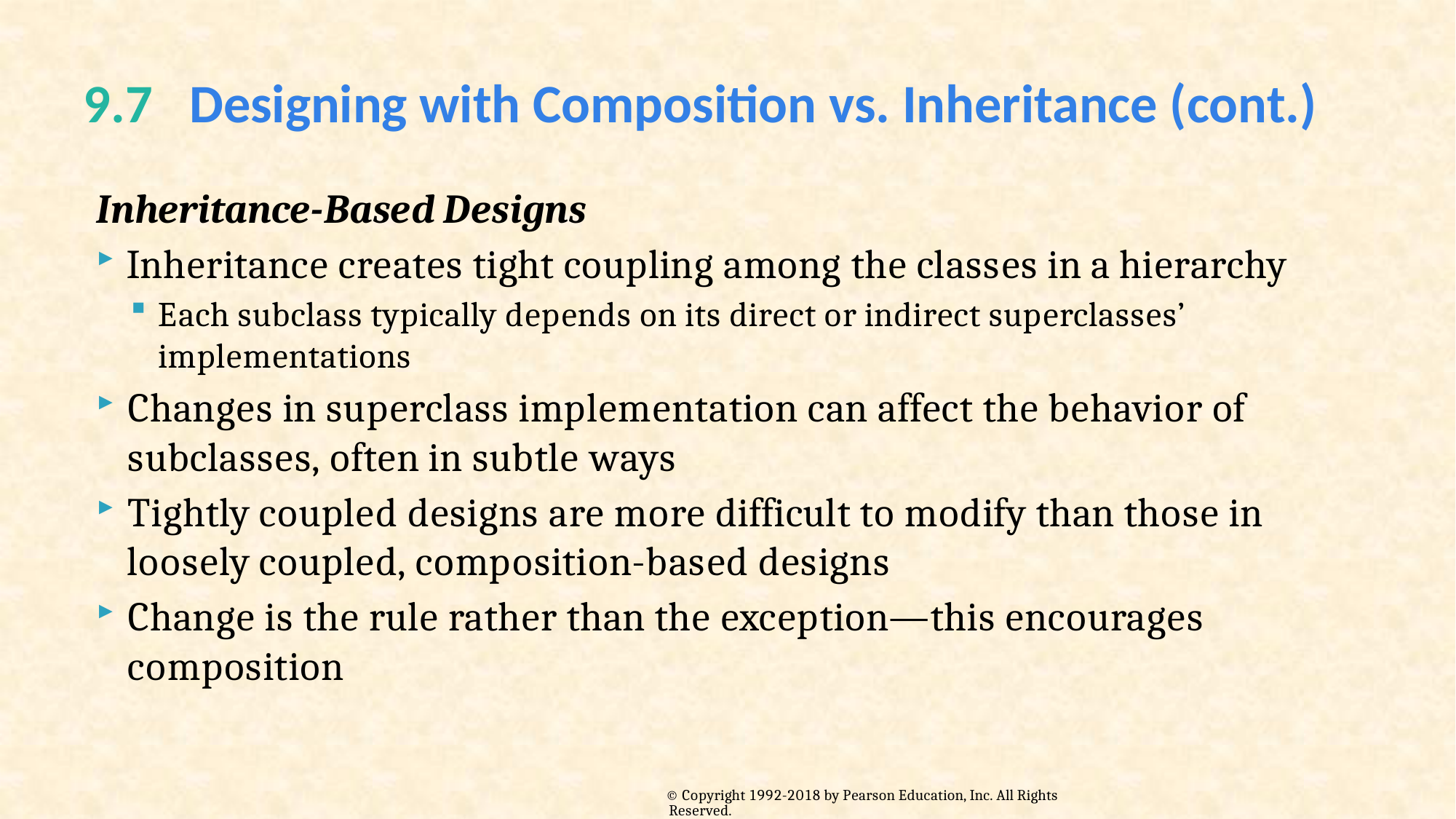

# 9.7   Designing with Composition vs. Inheritance (cont.)
Inheritance-Based Designs
Inheritance creates tight coupling among the classes in a hierarchy
Each subclass typically depends on its direct or indirect superclasses’ implementations
Changes in superclass implementation can affect the behavior of subclasses, often in subtle ways
Tightly coupled designs are more difficult to modify than those in loosely coupled, composition-based designs
Change is the rule rather than the exception—this encourages composition
© Copyright 1992-2018 by Pearson Education, Inc. All Rights Reserved.